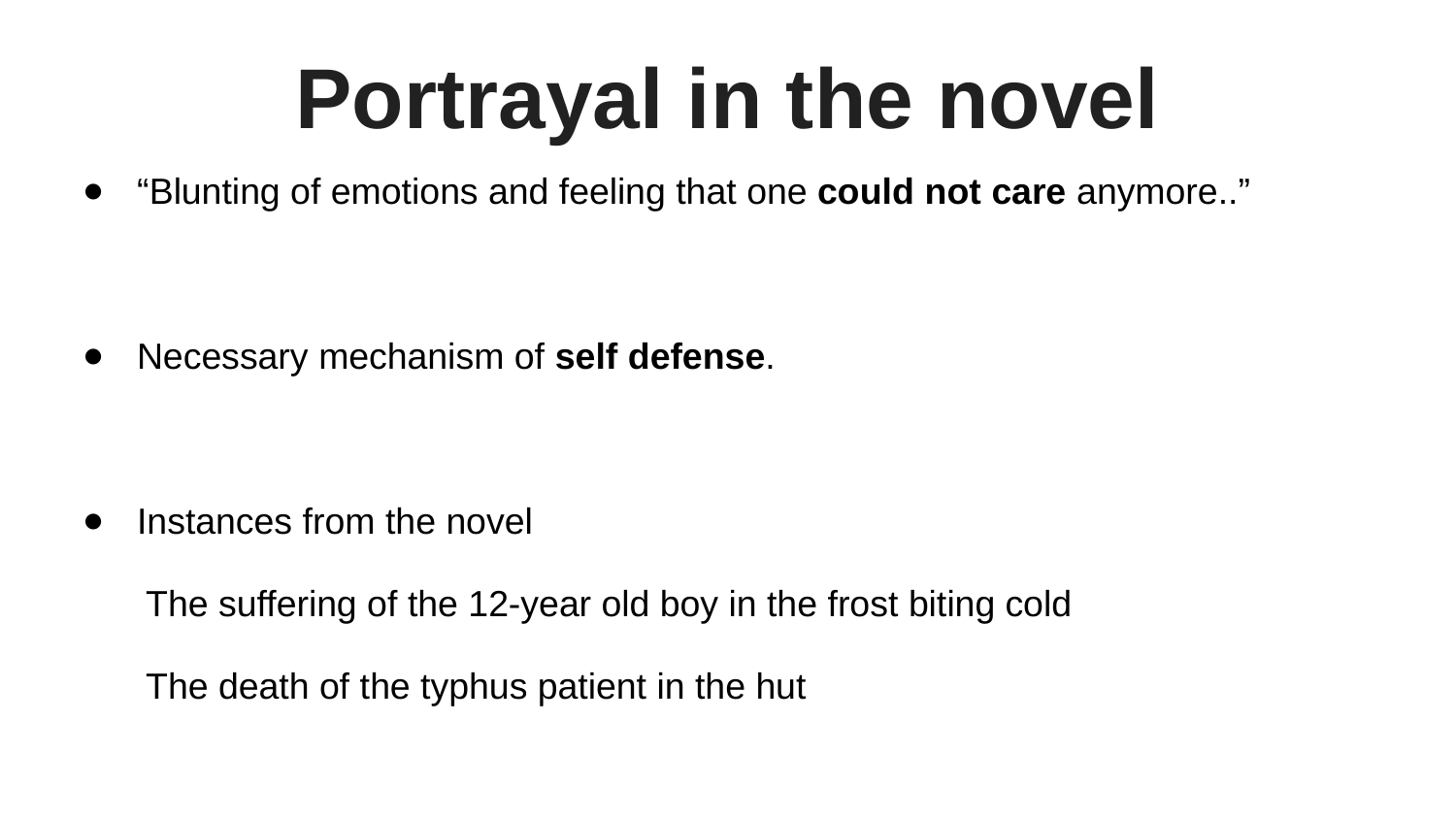

# Portrayal in the novel
“Blunting of emotions and feeling that one could not care anymore..”

Necessary mechanism of self defense.

Instances from the novel
        The suffering of the 12-year old boy in the frost biting cold
        The death of the typhus patient in the hut